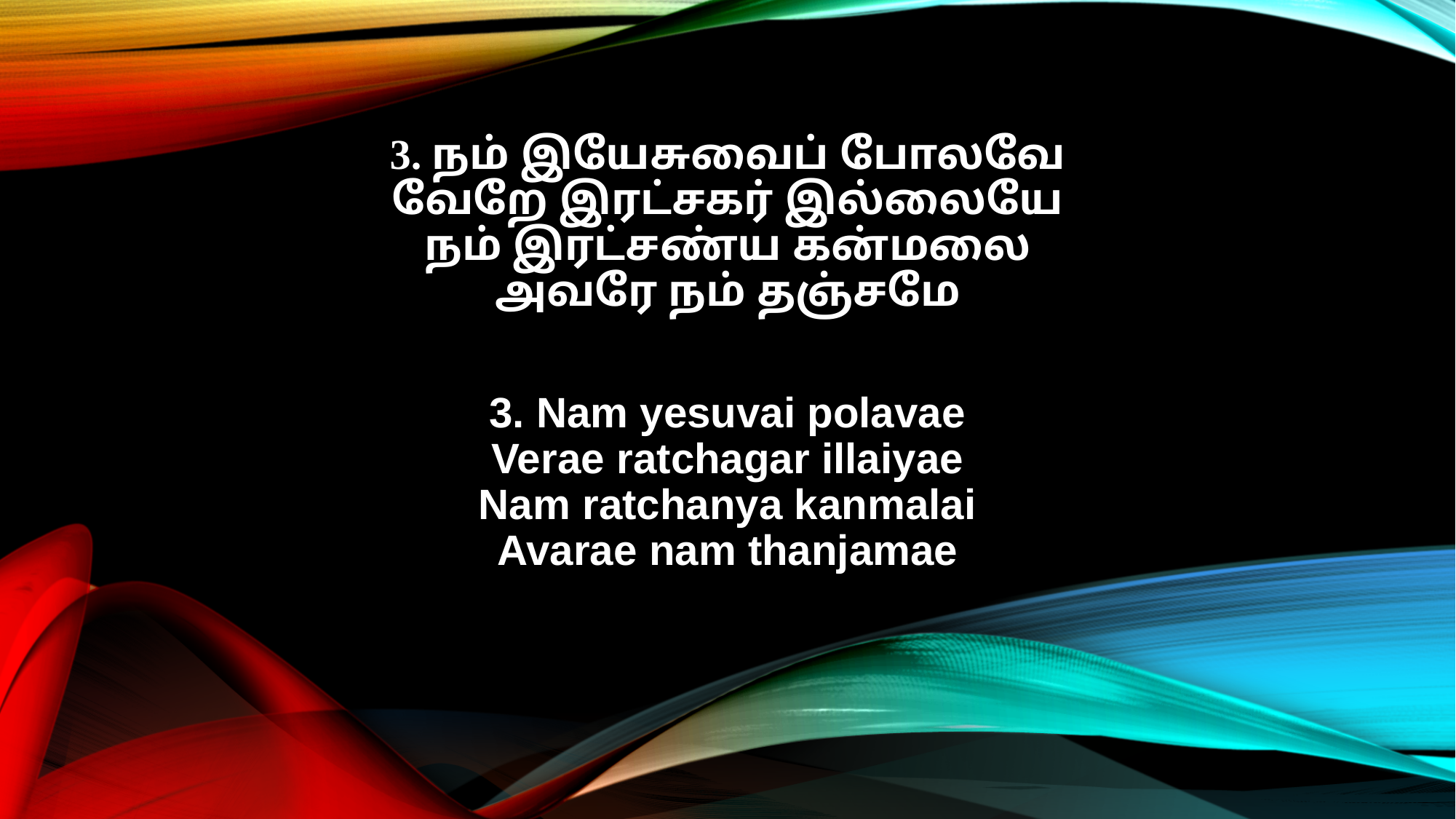

3. நம் இயேசுவைப் போலவே
வேறே இரட்சகர் இல்லையே
நம் இரட்சண்ய கன்மலை
அவரே நம் தஞ்சமே

3. Nam yesuvai polavae
Verae ratchagar illaiyae
Nam ratchanya kanmalai
Avarae nam thanjamae